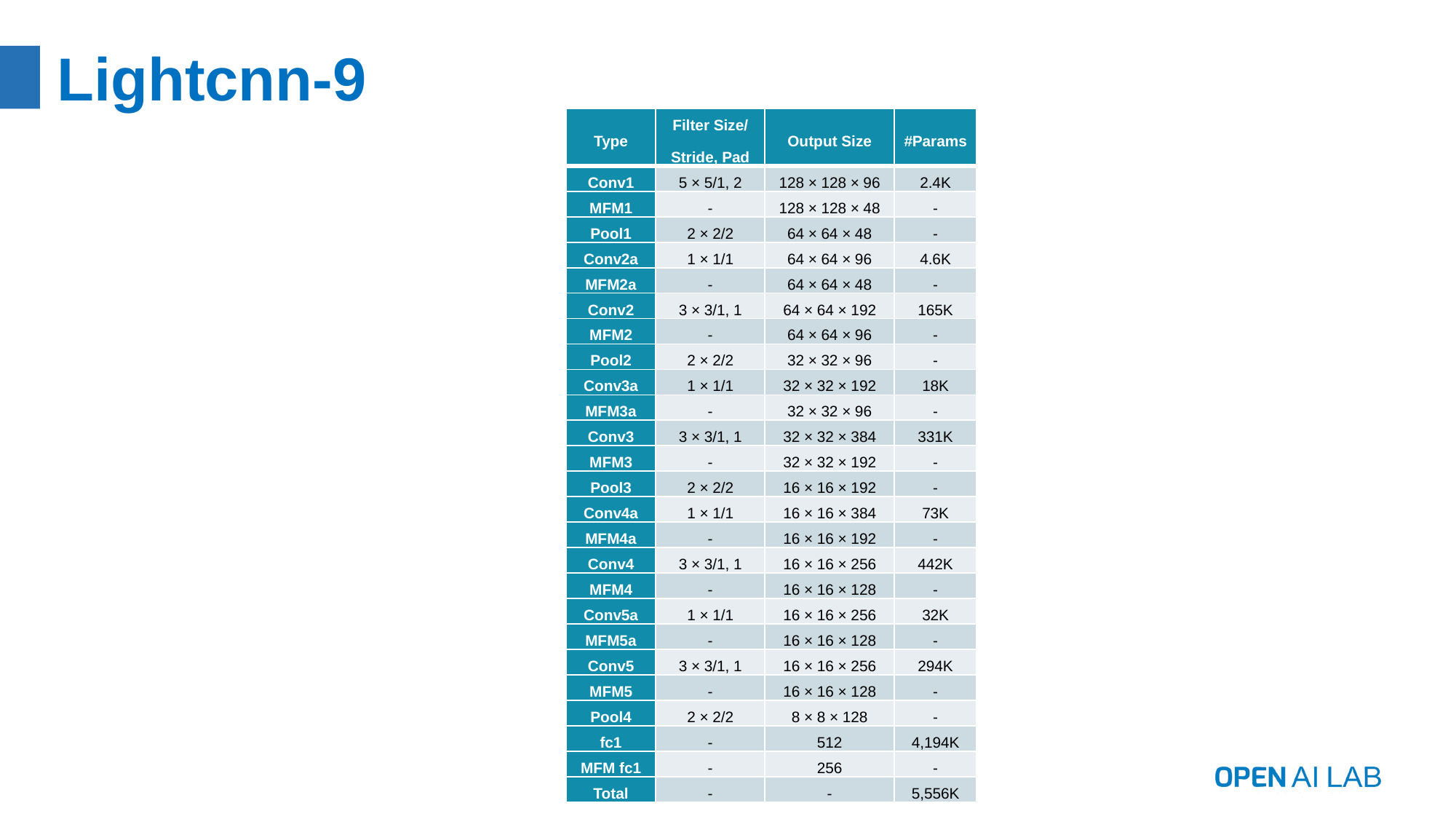

# Lightcnn-9

| Type | Filter Size/ Stride, Pad | Output Size | #Params |
| --- | --- | --- | --- |
| Conv1 | 5 × 5/1, 2 | 128 × 128 × 96 | 2.4K |
| MFM1 | - | 128 × 128 × 48 | - |
| Pool1 | 2 × 2/2 | 64 × 64 × 48 | - |
| Conv2a | 1 × 1/1 | 64 × 64 × 96 | 4.6K |
| MFM2a | - | 64 × 64 × 48 | - |
| Conv2 | 3 × 3/1, 1 | 64 × 64 × 192 | 165K |
| MFM2 | - | 64 × 64 × 96 | - |
| Pool2 | 2 × 2/2 | 32 × 32 × 96 | - |
| Conv3a | 1 × 1/1 | 32 × 32 × 192 | 18K |
| MFM3a | - | 32 × 32 × 96 | - |
| Conv3 | 3 × 3/1, 1 | 32 × 32 × 384 | 331K |
| MFM3 | - | 32 × 32 × 192 | - |
| Pool3 | 2 × 2/2 | 16 × 16 × 192 | - |
| Conv4a | 1 × 1/1 | 16 × 16 × 384 | 73K |
| MFM4a | - | 16 × 16 × 192 | - |
| Conv4 | 3 × 3/1, 1 | 16 × 16 × 256 | 442K |
| MFM4 | - | 16 × 16 × 128 | - |
| Conv5a | 1 × 1/1 | 16 × 16 × 256 | 32K |
| MFM5a | - | 16 × 16 × 128 | - |
| Conv5 | 3 × 3/1, 1 | 16 × 16 × 256 | 294K |
| MFM5 | - | 16 × 16 × 128 | - |
| Pool4 | 2 × 2/2 | 8 × 8 × 128 | - |
| fc1 | - | 512 | 4,194K |
| MFM fc1 | - | 256 | - |
| Total | - | - | 5,556K |